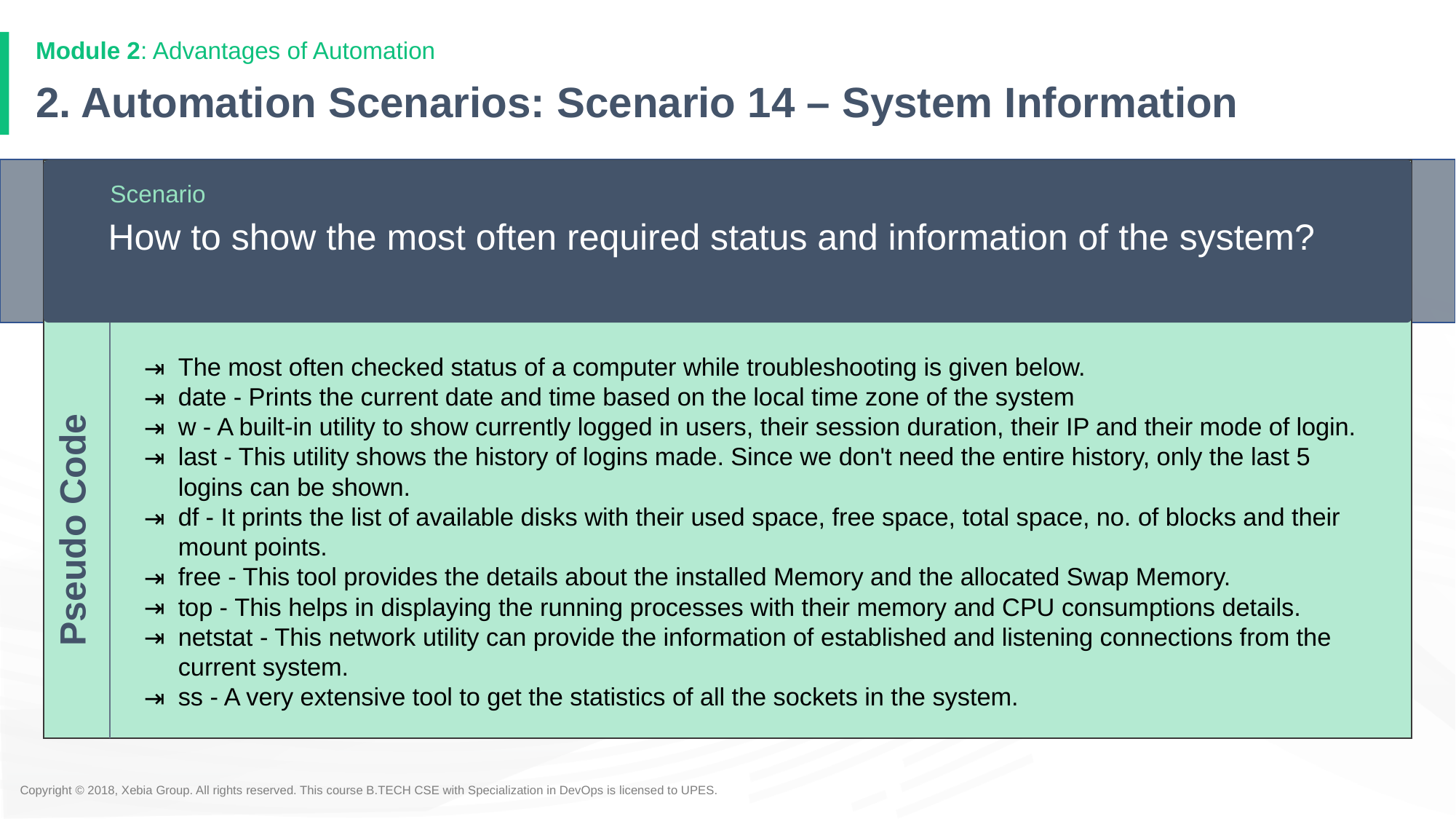

Module 2: Advantages of Automation
# 2. Automation Scenarios: Scenario 14 – System Information

Scenario
How to show the most often required status and information of the system?
The most often checked status of a computer while troubleshooting is given below.
date - Prints the current date and time based on the local time zone of the system
w - A built-in utility to show currently logged in users, their session duration, their IP and their mode of login.
last - This utility shows the history of logins made. Since we don't need the entire history, only the last 5 logins can be shown.
df - It prints the list of available disks with their used space, free space, total space, no. of blocks and their mount points.
free - This tool provides the details about the installed Memory and the allocated Swap Memory.
top - This helps in displaying the running processes with their memory and CPU consumptions details.
netstat - This network utility can provide the information of established and listening connections from the current system.
ss - A very extensive tool to get the statistics of all the sockets in the system.
Pseudo Code